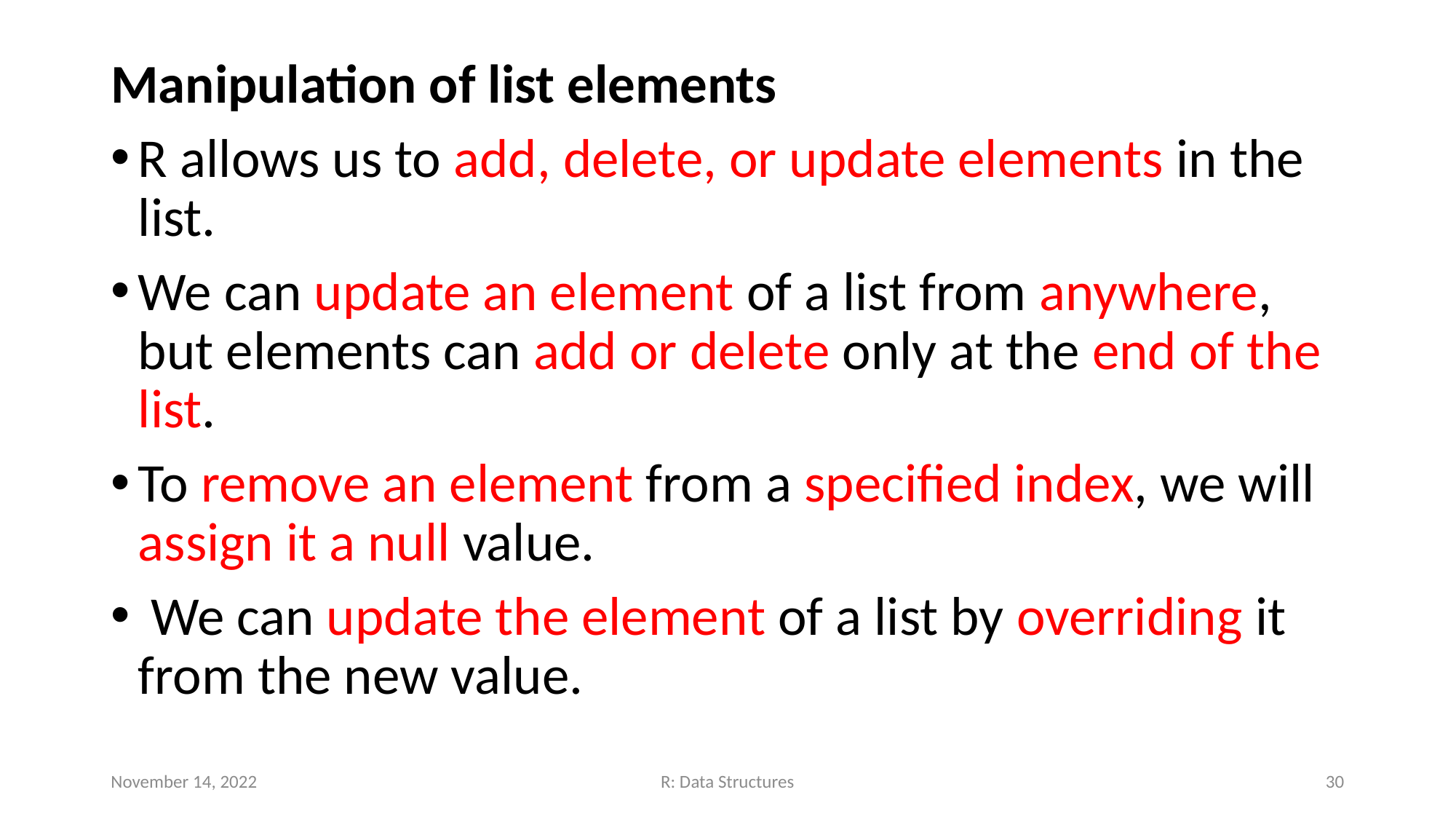

Manipulation of list elements
R allows us to add, delete, or update elements in the list.
We can update an element of a list from anywhere, but elements can add or delete only at the end of the list.
To remove an element from a specified index, we will assign it a null value.
 We can update the element of a list by overriding it from the new value.

November 14, 2022
R: Data Structures
30